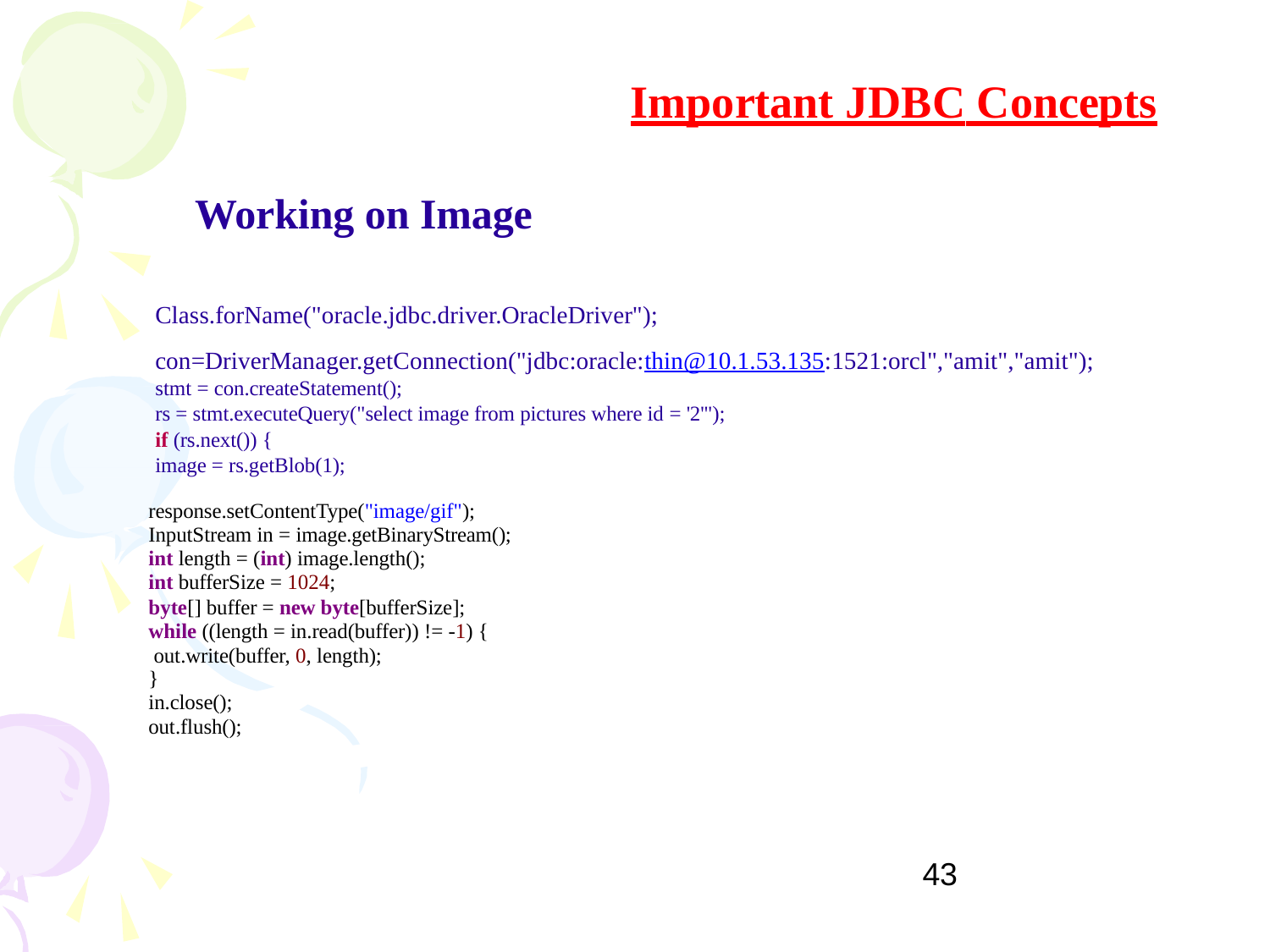

# Important JDBC Concepts
Working on Image
Class.forName("oracle.jdbc.driver.OracleDriver");  con=DriverManager.getConnection("jdbc:oracle:thin@10.1.53.135:1521:orcl","amit","amit");
stmt = con.createStatement();
rs = stmt.executeQuery("select image from pictures where id = '2'");
if (rs.next()) {
image = rs.getBlob(1);

response.setContentType("image/gif");  InputStream in = image.getBinaryStream();  int length = (int) image.length();
int bufferSize = 1024;
byte[] buffer = new byte[bufferSize];  while ((length = in.read(buffer)) != -1) {  out.write(buffer, 0, length);
}
in.close();
out.flush();
43